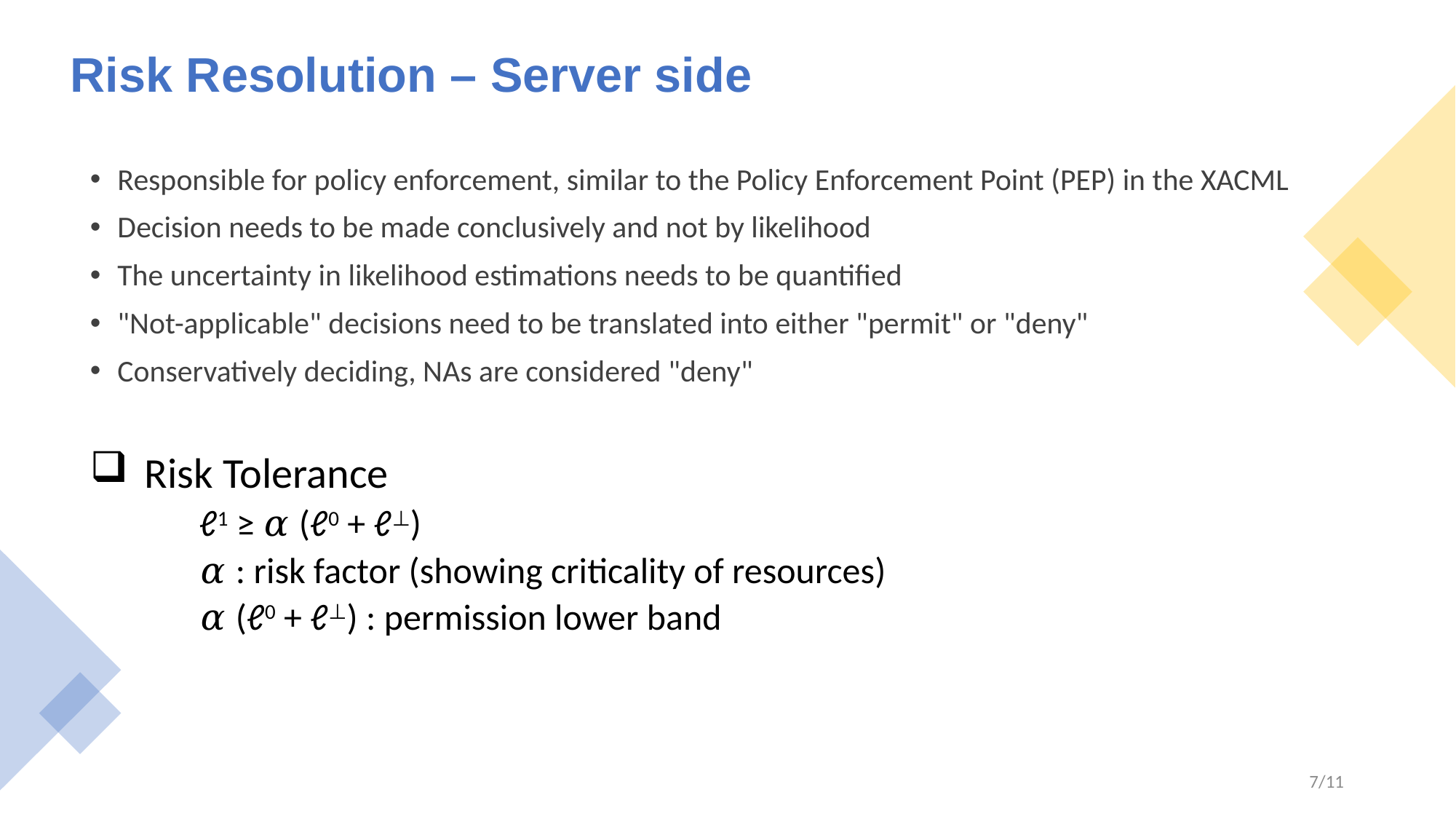

Risk Resolution – Server side
Responsible for policy enforcement, similar to the Policy Enforcement Point (PEP) in the XACML
Decision needs to be made conclusively and not by likelihood
The uncertainty in likelihood estimations needs to be quantified
"Not-applicable" decisions need to be translated into either "permit" or "deny"
Conservatively deciding, NAs are considered "deny"

Risk Tolerance
ℓ1 ≥ 𝛼 (ℓ0 + ℓ⊥)
𝛼 : risk factor (showing criticality of resources)
𝛼 (ℓ0 + ℓ⊥) : permission lower band

7/11